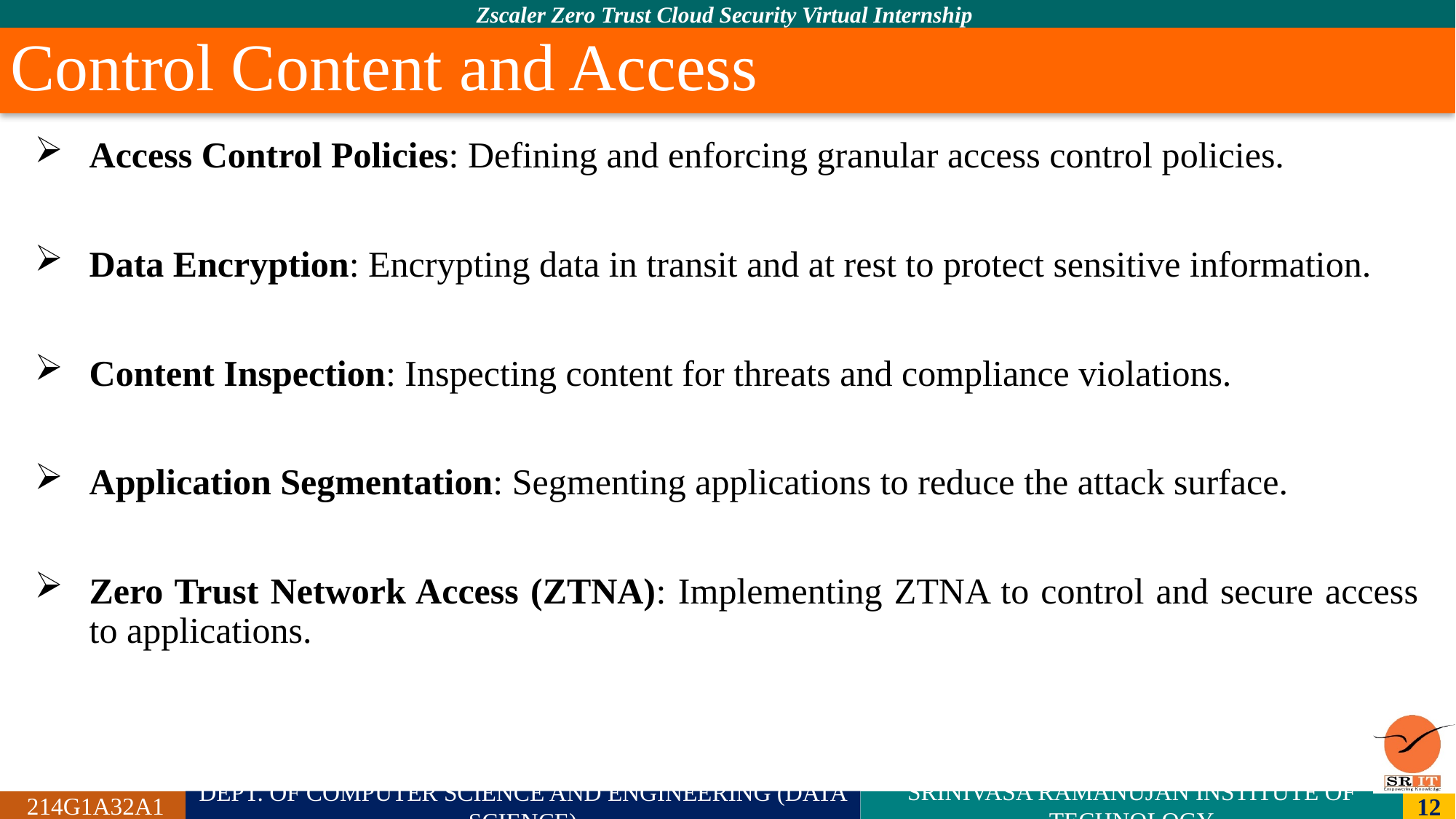

# Control Content and Access
Access Control Policies: Defining and enforcing granular access control policies.

Data Encryption: Encrypting data in transit and at rest to protect sensitive information.

Content Inspection: Inspecting content for threats and compliance violations.

Application Segmentation: Segmenting applications to reduce the attack surface.

Zero Trust Network Access (ZTNA): Implementing ZTNA to control and secure access to applications.